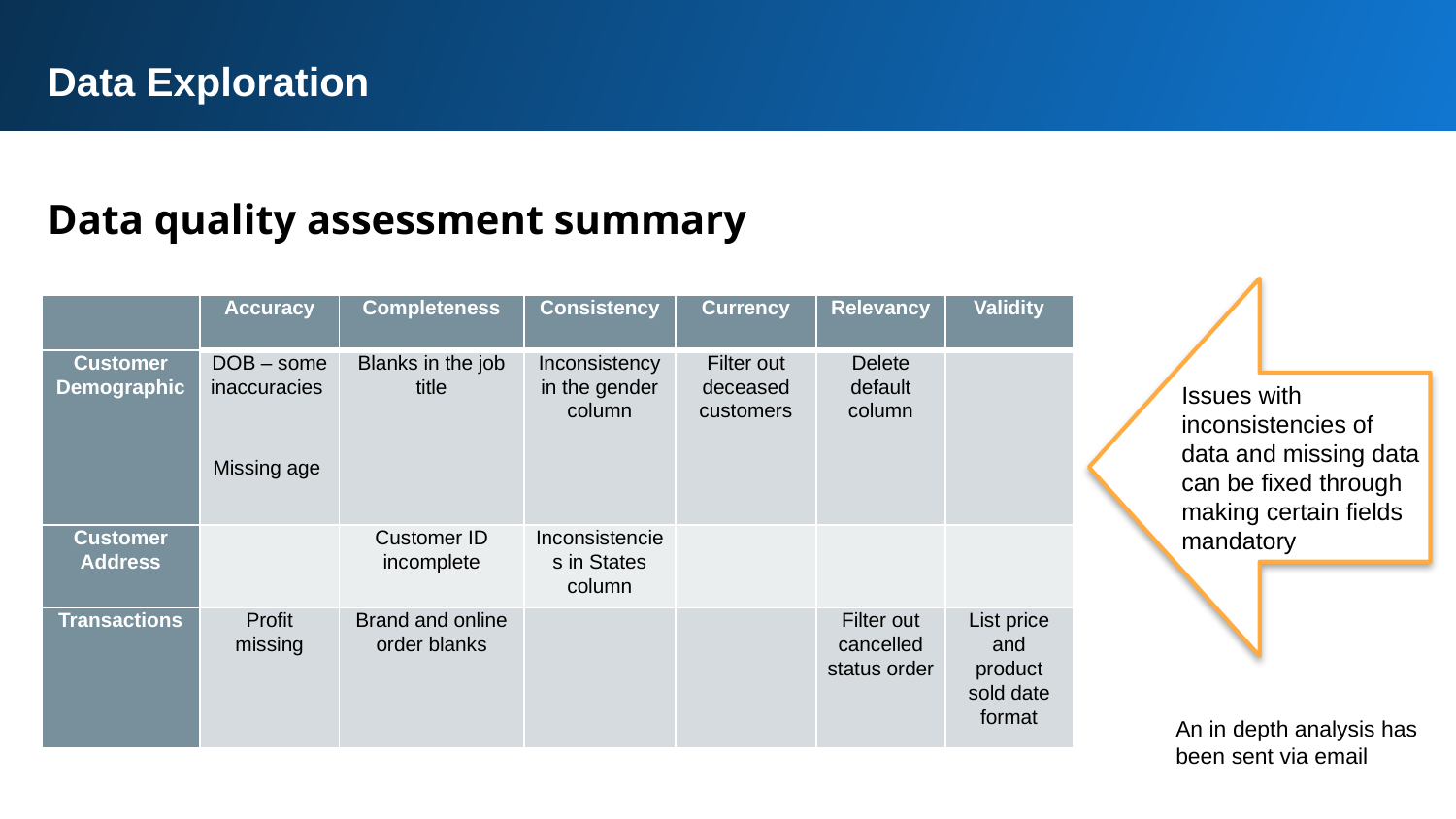

Data Exploration
Data quality assessment summary
Issues with inconsistencies of data and missing data can be fixed through making certain fields mandatory
|  | Accuracy | Completeness | Consistency | Currency | Relevancy | Validity |
| --- | --- | --- | --- | --- | --- | --- |
| Customer Demographic | DOB – some inaccuracies   Missing age | Blanks in the job title | Inconsistency in the gender column | Filter out deceased customers | Delete default column |  |
| Customer Address |  | Customer ID incomplete | Inconsistencies in States column |  |  |  |
| Transactions | Profit missing | Brand and online order blanks |  |  | Filter out cancelled status order | List price and product sold date format |
An in depth analysis has been sent via email